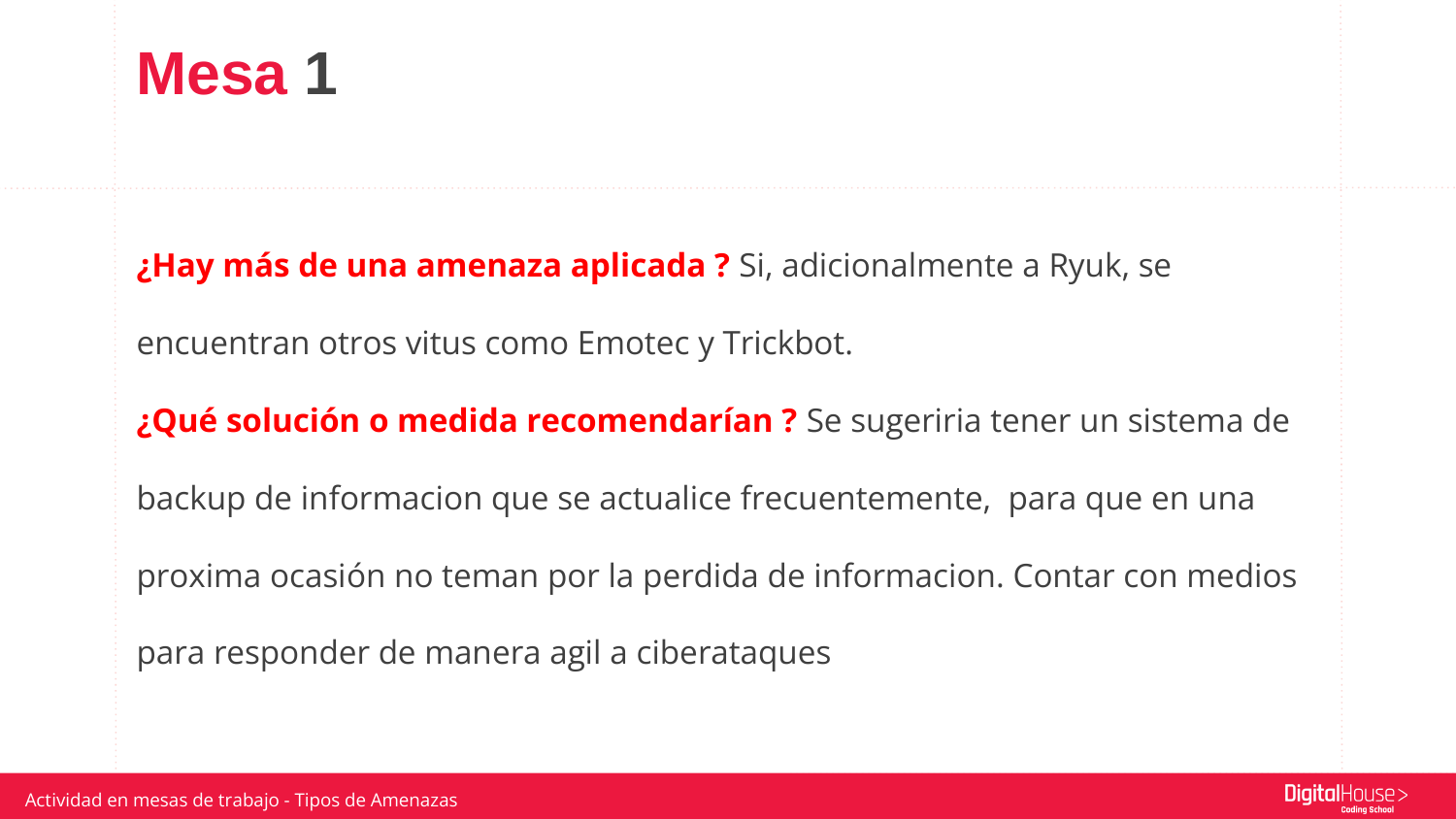

Mesa 1
¿Hay más de una amenaza aplicada ? Si, adicionalmente a Ryuk, se encuentran otros vitus como Emotec y Trickbot.
¿Qué solución o medida recomendarían ? Se sugeriria tener un sistema de backup de informacion que se actualice frecuentemente,  para que en una proxima ocasión no teman por la perdida de informacion. Contar con medios para responder de manera agil a ciberataques